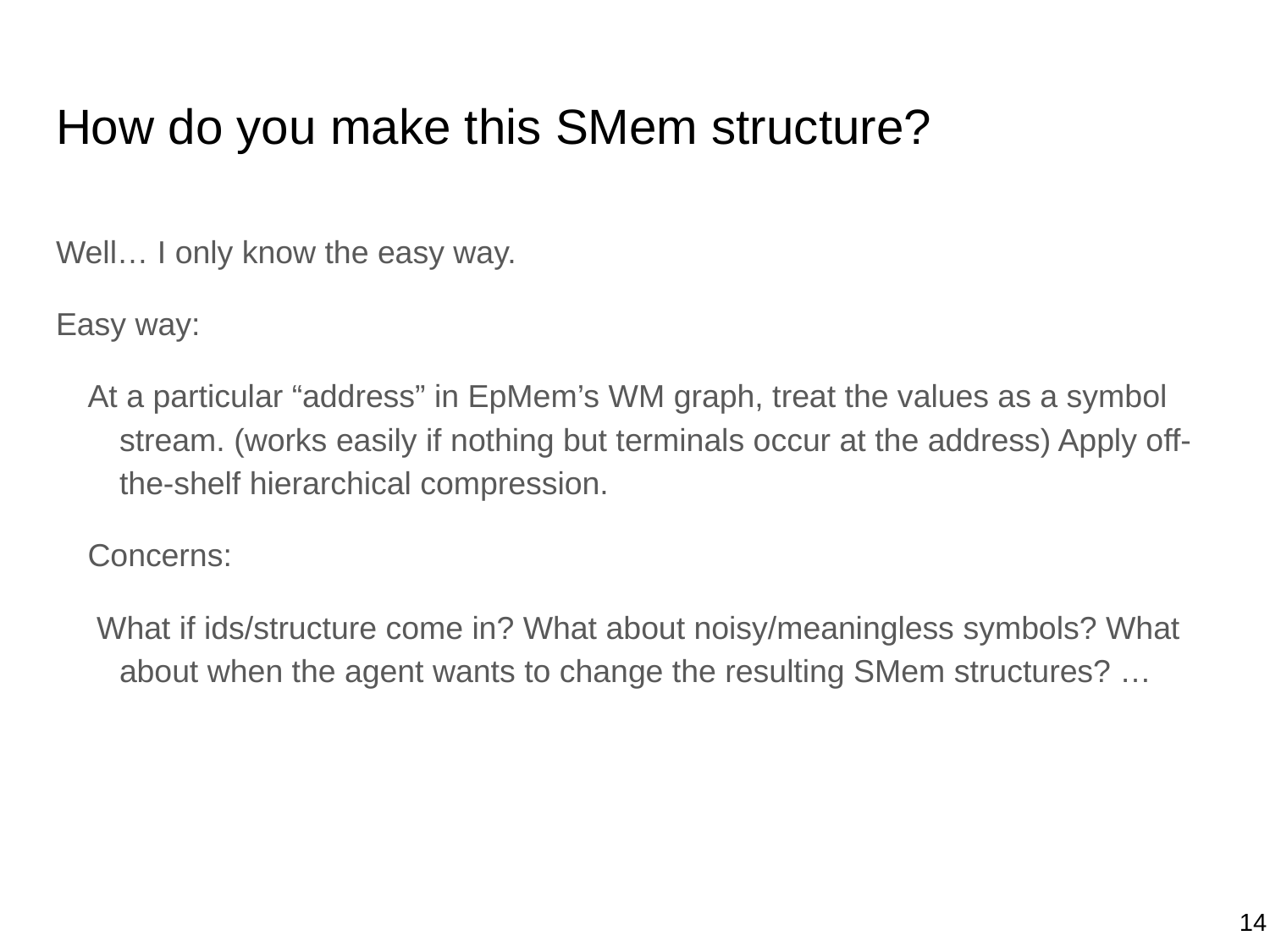

# How do you make this SMem structure?
Well… I only know the easy way.
Easy way:
At a particular “address” in EpMem’s WM graph, treat the values as a symbol stream. (works easily if nothing but terminals occur at the address) Apply off-the-shelf hierarchical compression.
Concerns:
 What if ids/structure come in? What about noisy/meaningless symbols? What about when the agent wants to change the resulting SMem structures? …

14